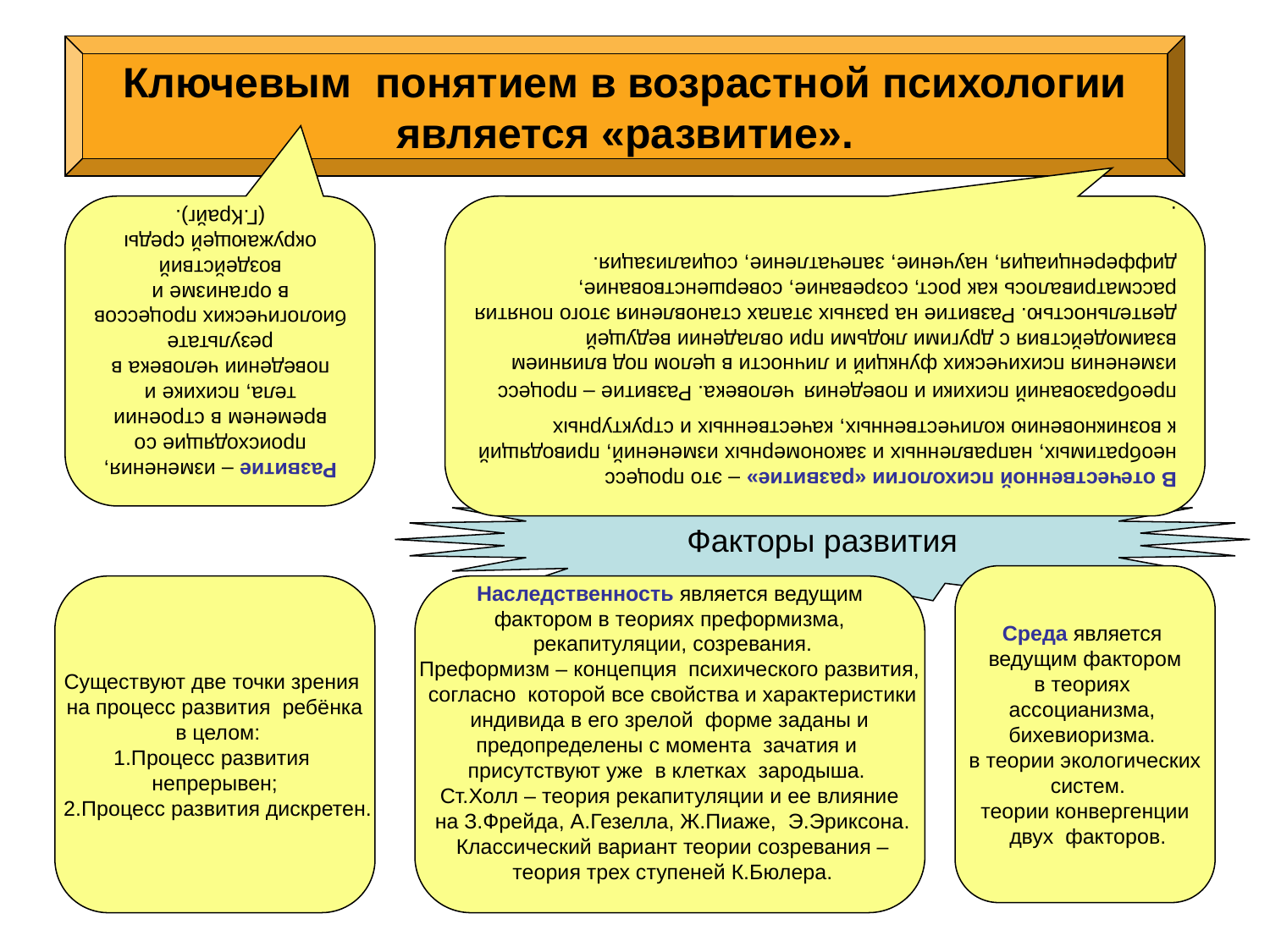

В отечественной психологии «развитие» – это процесс необратимых, направленных и закономерных изменений, приводящий к возникновению количественных, качественных и структурных преобразований психики и поведения человека. Развитие – процесс изменения психических функций и личности в целом под влиянием взаимодействия с другими людьми при овладении ведущей деятельностью. Развитие на разных этапах становления этого понятия рассматривалось как рост, созревание, совершенствование, дифференциация, научение, запечатление, социализация.

.
 Ключевым  понятием в возрастной психологии
является «развитие».
Развитие – изменения, происходящие со временем в строении тела, психике и поведении человека в результате биологических процессов в организме и воздействий окружающей среды (Г.Крайг).
Факторы развития
Среда является
ведущим фактором
в теориях
ассоцианизма,
бихевиоризма.
в теории экологических
 систем.
теории конвергенции
 двух  факторов.
Существуют две точки зрения
на процесс развития  ребёнка
 в целом:
1.Процесс развития
непрерывен;
 2.Процесс развития дискретен.
Наследственность является ведущим
фактором в теориях преформизма,
 рекапитуляции, созревания.
Преформизм – концепция  психического развития,
 согласно  которой все свойства и характеристики
 индивида в его зрелой  форме заданы и
предопределены с момента  зачатия и
присутствуют уже  в клетках  зародыша.
Ст.Холл – теория рекапитуляции и ее влияние
 на З.Фрейда, А.Гезелла, Ж.Пиаже,  Э.Эриксона.
 Классический вариант теории созревания –
 теория трех ступеней К.Бюлера.